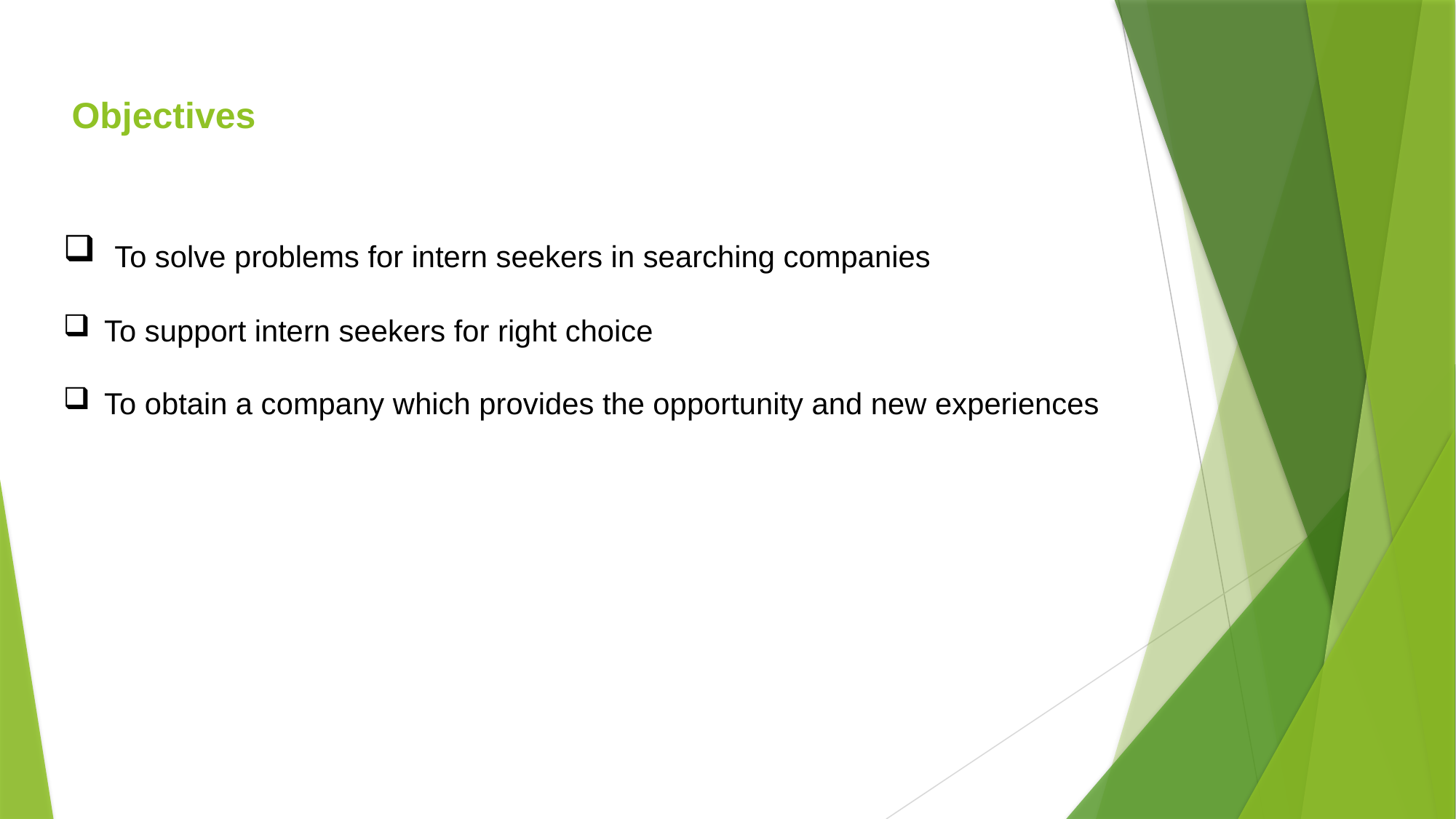

# Objectives
 To solve problems for intern seekers in searching companies

To support intern seekers for right choice

To obtain a company which provides the opportunity and new experiences